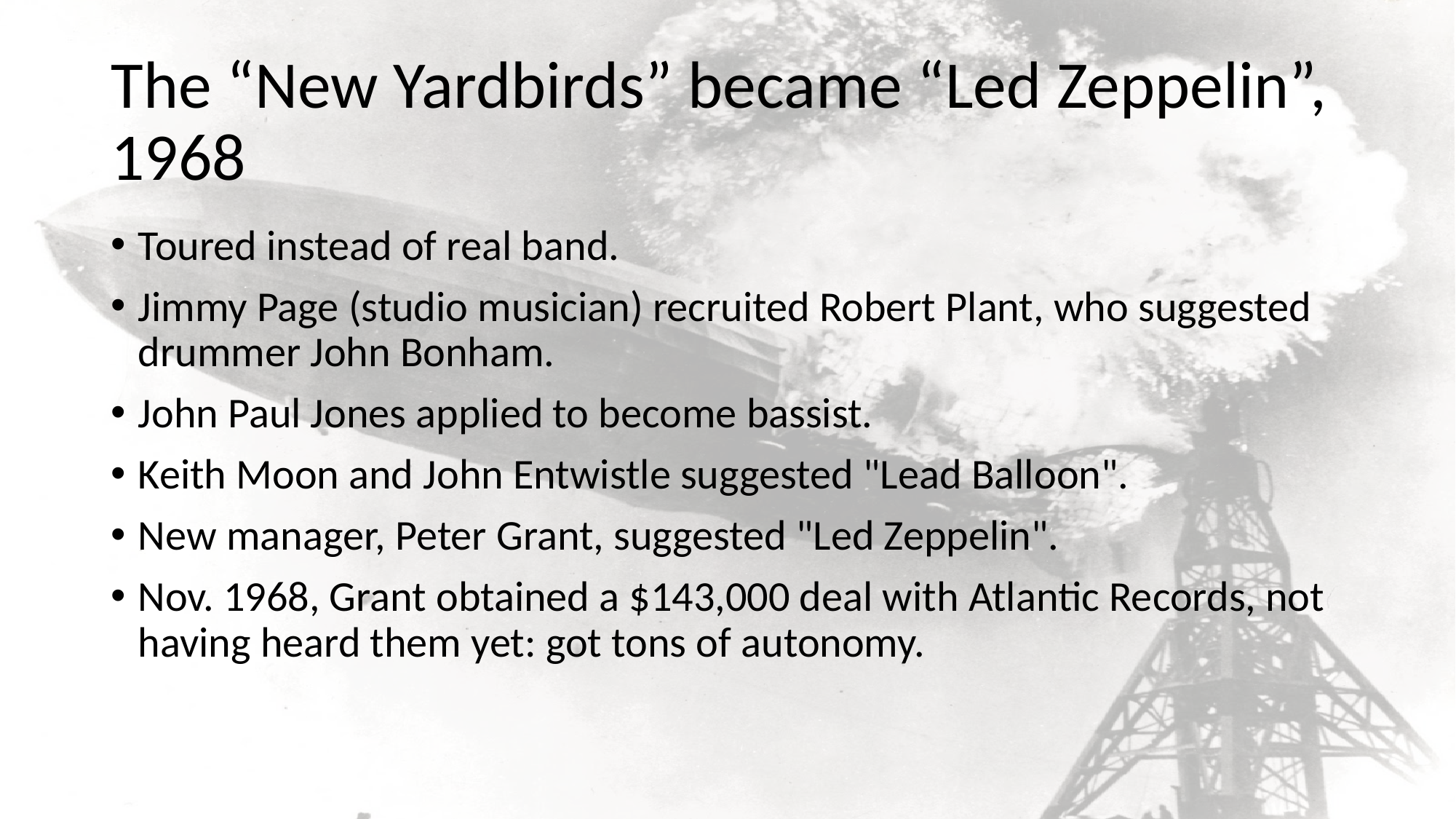

# The “New Yardbirds” became “Led Zeppelin”, 1968
Toured instead of real band.
Jimmy Page (studio musician) recruited Robert Plant, who suggested drummer John Bonham.
John Paul Jones applied to become bassist.
Keith Moon and John Entwistle suggested "Lead Balloon".
New manager, Peter Grant, suggested "Led Zeppelin".
Nov. 1968, Grant obtained a $143,000 deal with Atlantic Records, not having heard them yet: got tons of autonomy.